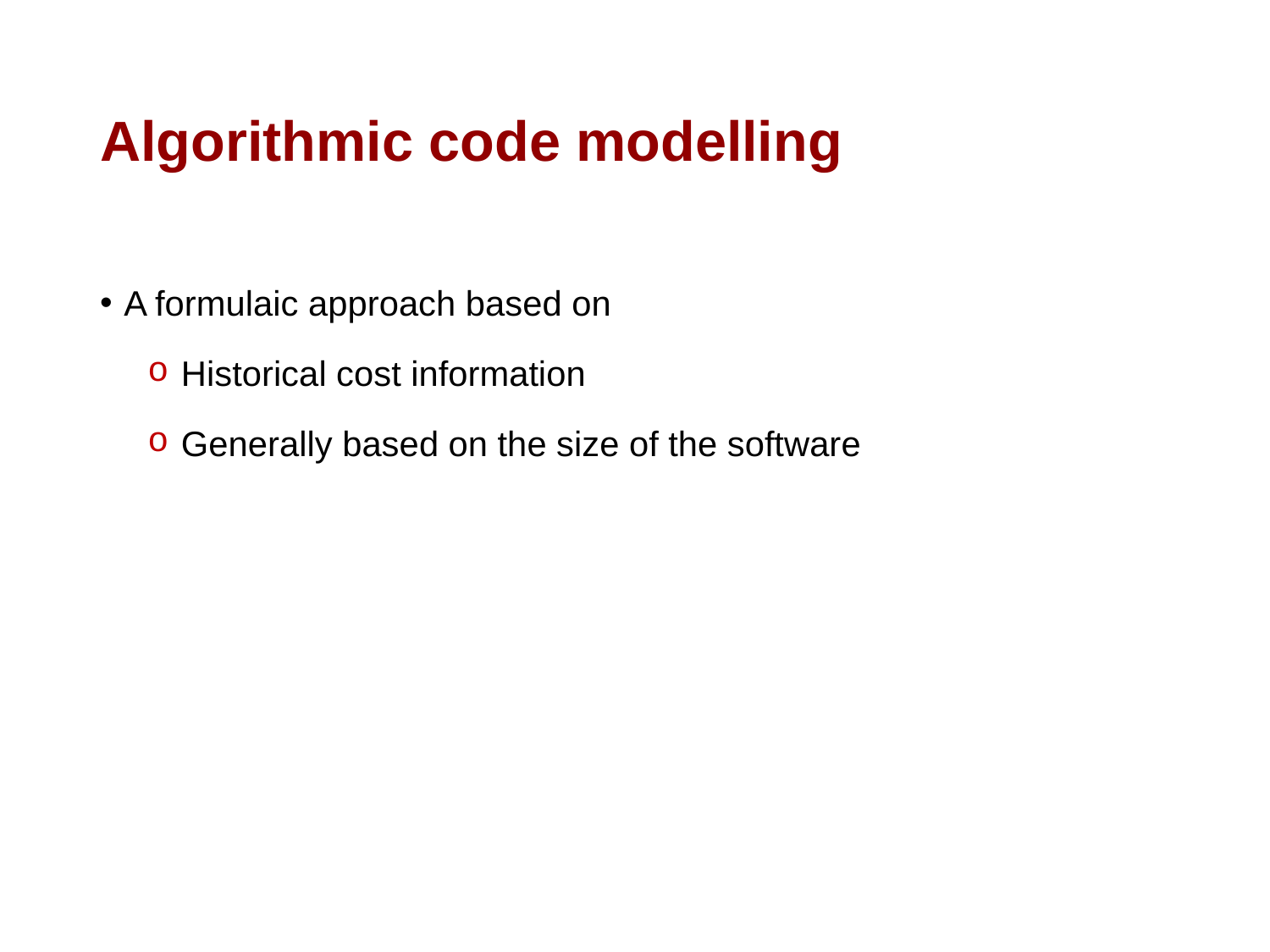

# Algorithmic code modelling
A formulaic approach based on
 Historical cost information
 Generally based on the size of the software